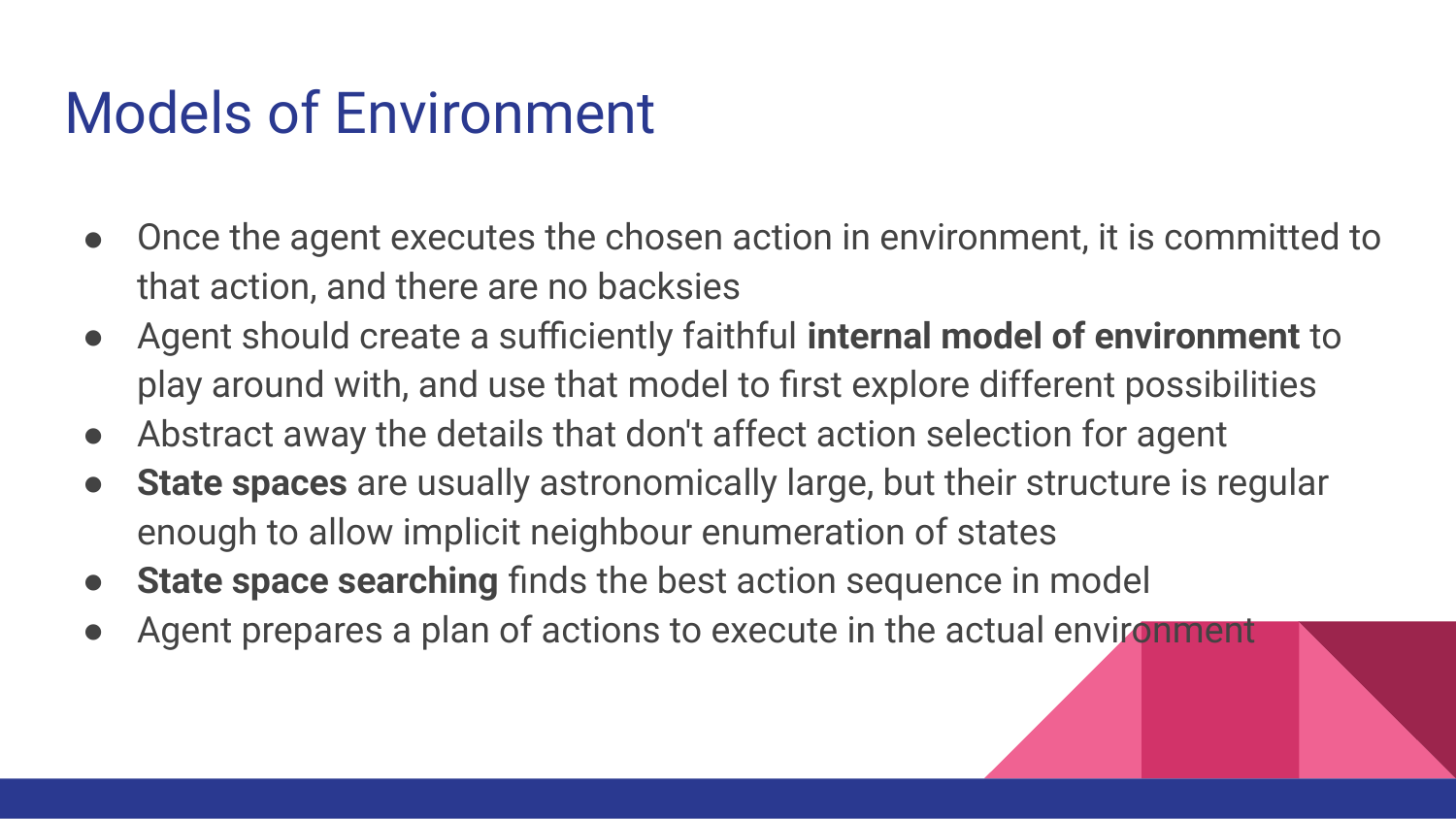

# Models of Environment
Once the agent executes the chosen action in environment, it is committed to that action, and there are no backsies
Agent should create a sufficiently faithful internal model of environment to play around with, and use that model to first explore different possibilities
Abstract away the details that don't affect action selection for agent
State spaces are usually astronomically large, but their structure is regular enough to allow implicit neighbour enumeration of states
State space searching finds the best action sequence in model
Agent prepares a plan of actions to execute in the actual environment